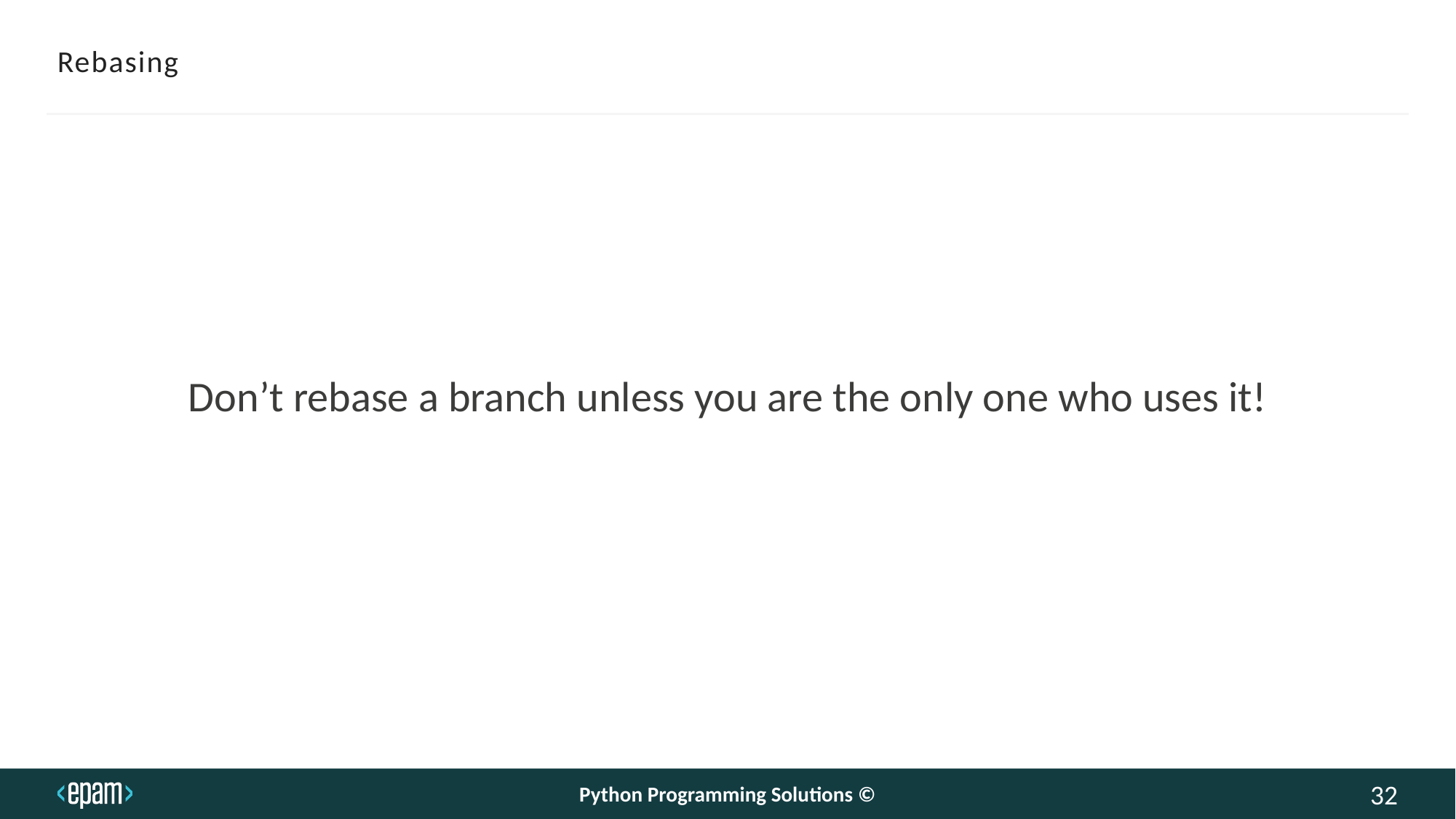

# Rebasing
Don’t rebase a branch unless you are the only one who uses it!
Python Programming Solutions ©
32